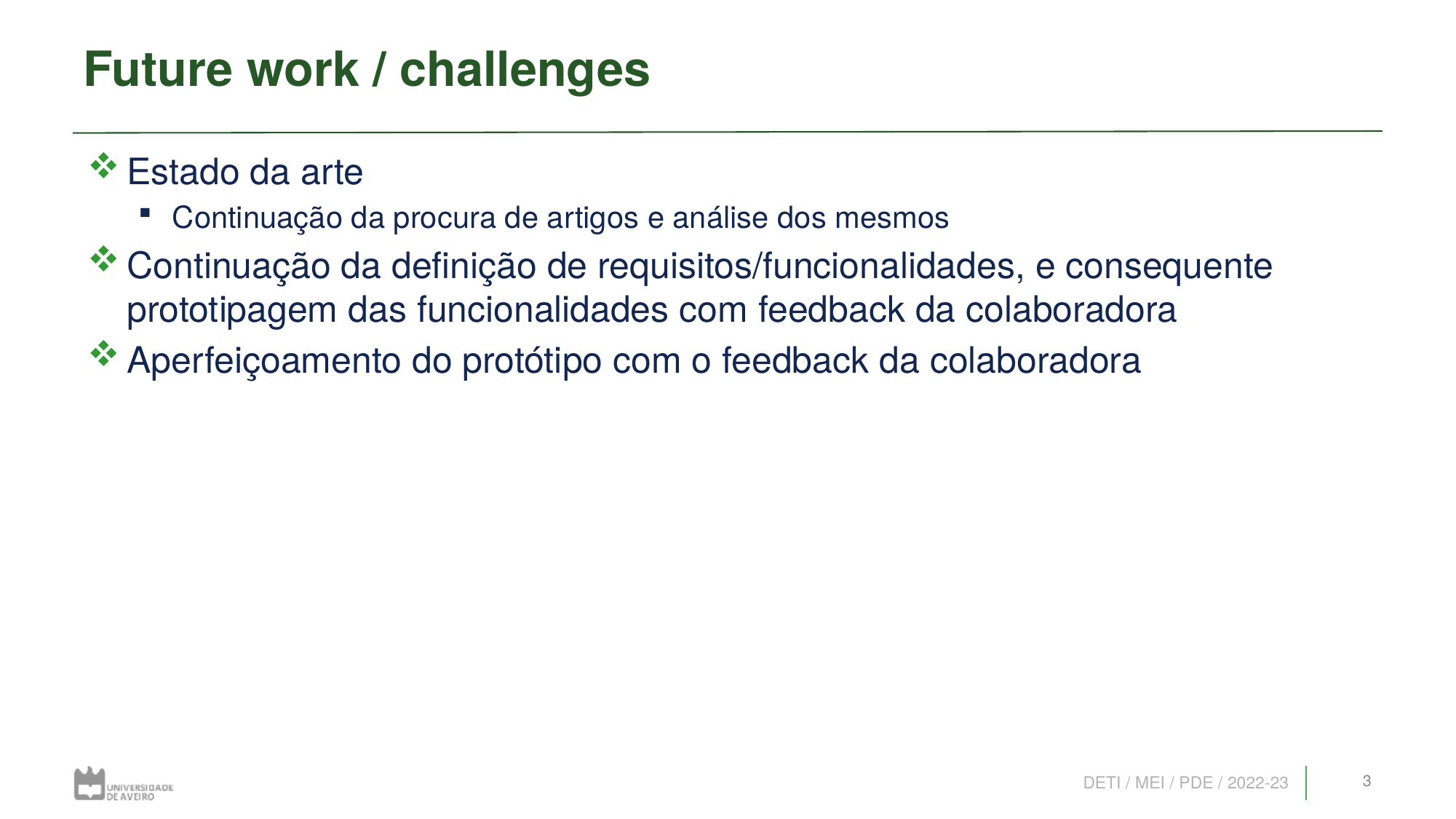

# Future work / challenges
Estado da arte
Continuação da procura de artigos e análise dos mesmos
Continuação da definição de requisitos/funcionalidades, e consequente prototipagem das funcionalidades com feedback da colaboradora
Aperfeiçoamento do protótipo com o feedback da colaboradora
DETI / MEI / PDE / 2022-23
3